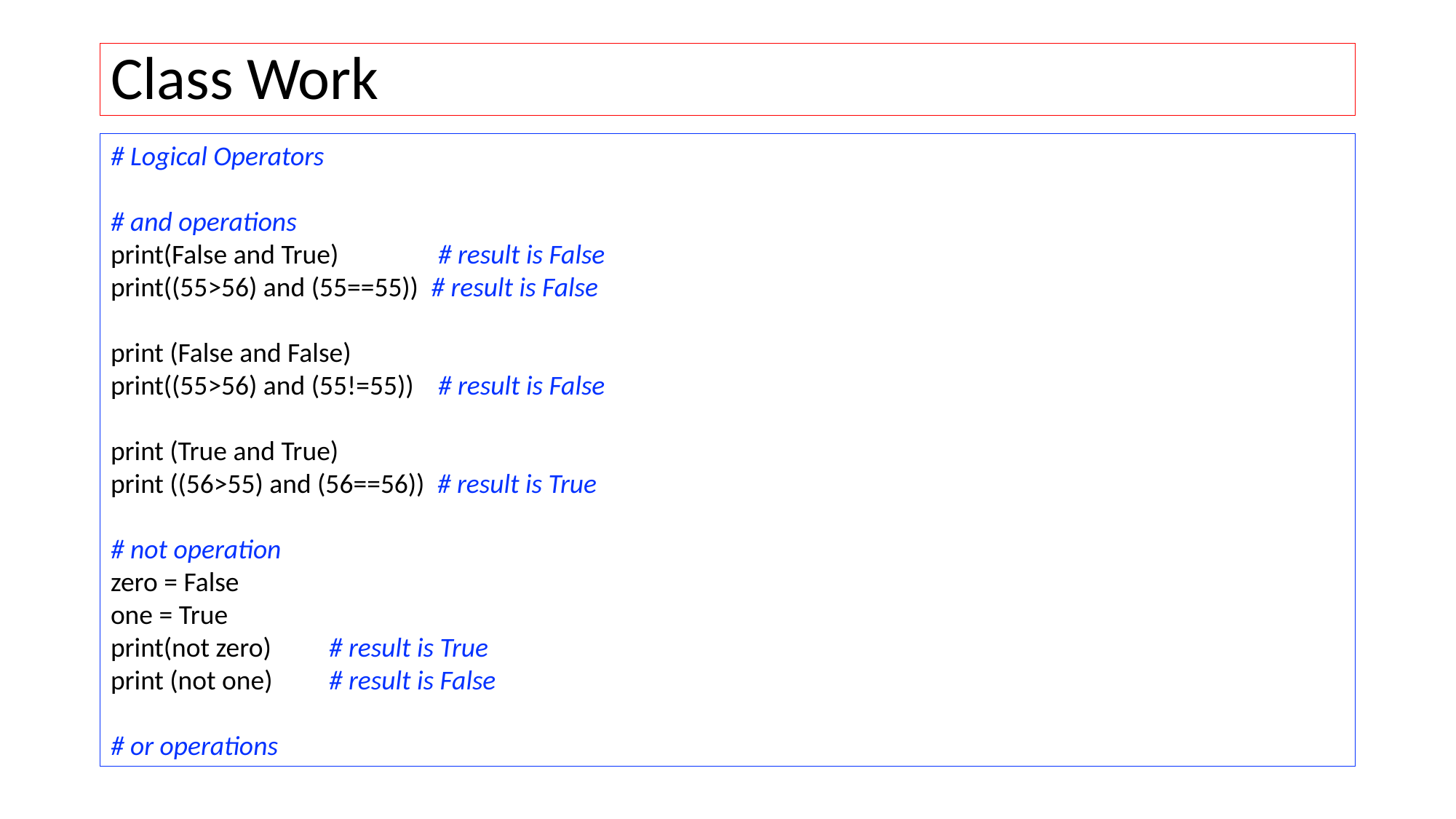

# Class Work
# Logical Operators # and operations print(False and True)  	# result is False print((55>56) and (55==55))  # result is False print (False and False) print((55>56) and (55!=55))  	# result is False print (True and True) print ((56>55) and (56==56))  # result is True # not operation zero = False one = True print(not zero)	# result is True print (not one)	# result is False # or operations